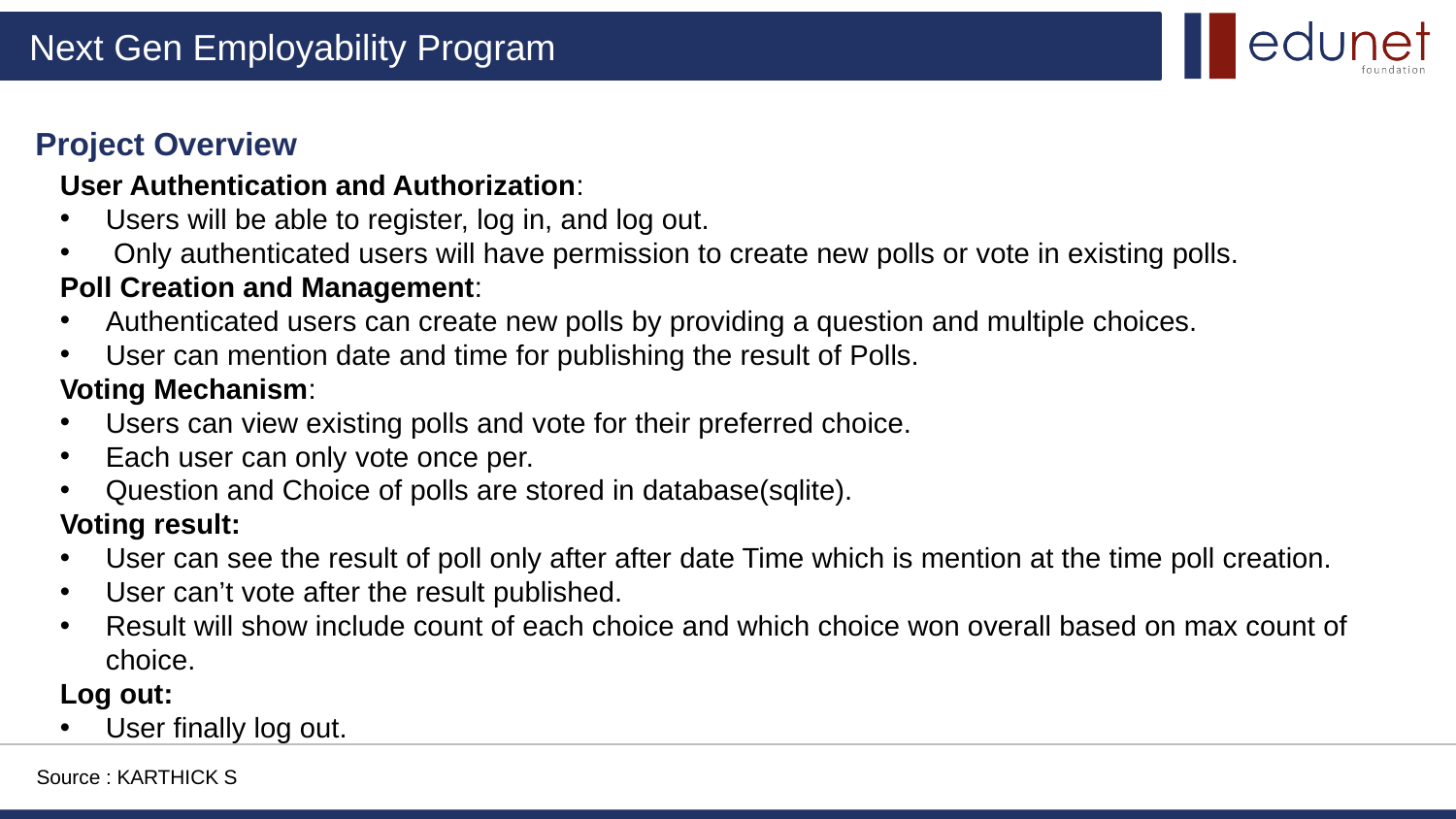

Project Overview
User Authentication and Authorization:
Users will be able to register, log in, and log out.
 Only authenticated users will have permission to create new polls or vote in existing polls.
Poll Creation and Management:
Authenticated users can create new polls by providing a question and multiple choices.
User can mention date and time for publishing the result of Polls.
Voting Mechanism:
Users can view existing polls and vote for their preferred choice.
Each user can only vote once per.
Question and Choice of polls are stored in database(sqlite).
Voting result:
User can see the result of poll only after after date Time which is mention at the time poll creation.
User can’t vote after the result published.
Result will show include count of each choice and which choice won overall based on max count of choice.
Log out:
User finally log out.
Source : KARTHICK S